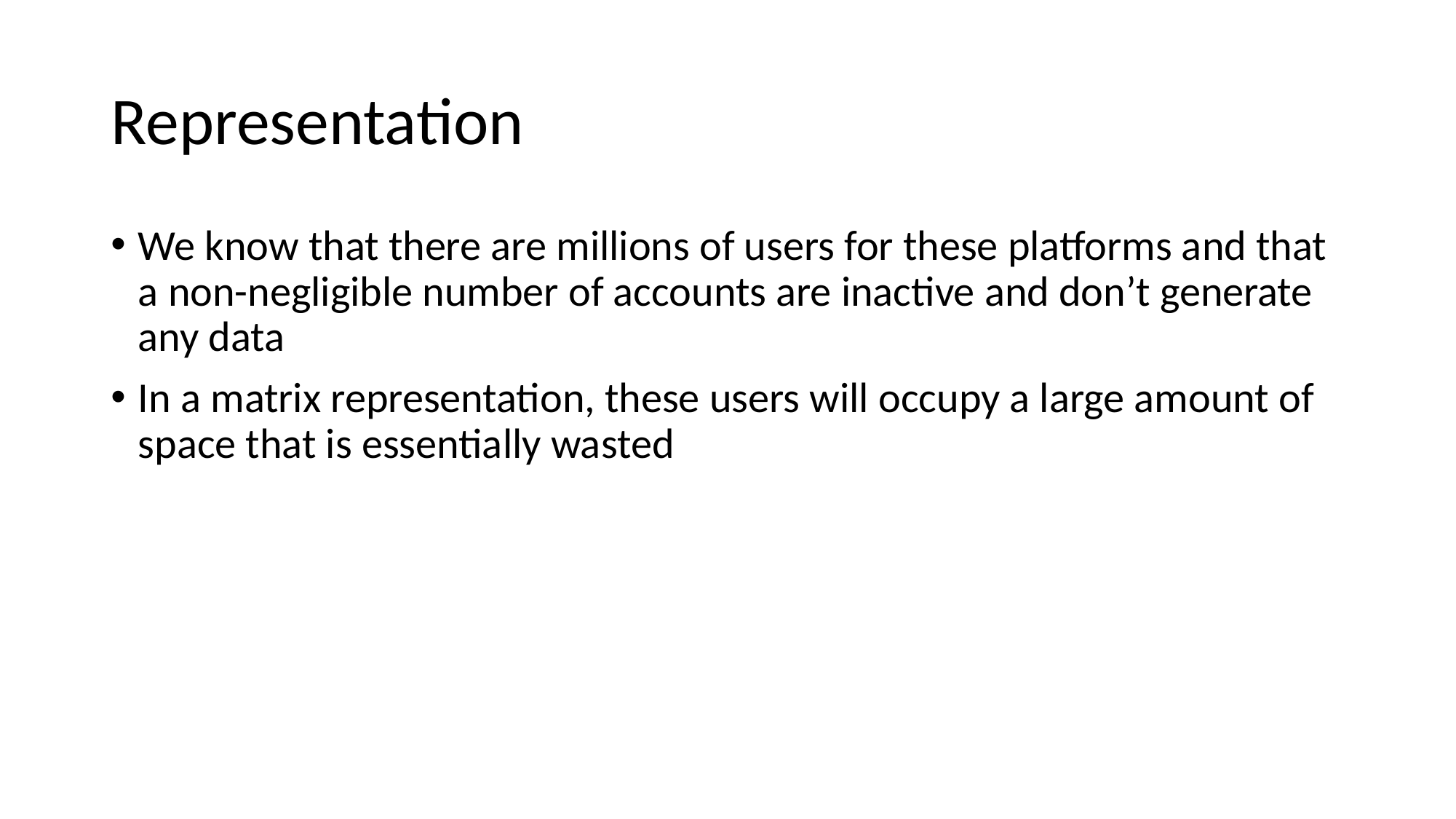

# Representation
We know that there are millions of users for these platforms and that a non-negligible number of accounts are inactive and don’t generate any data
In a matrix representation, these users will occupy a large amount of space that is essentially wasted